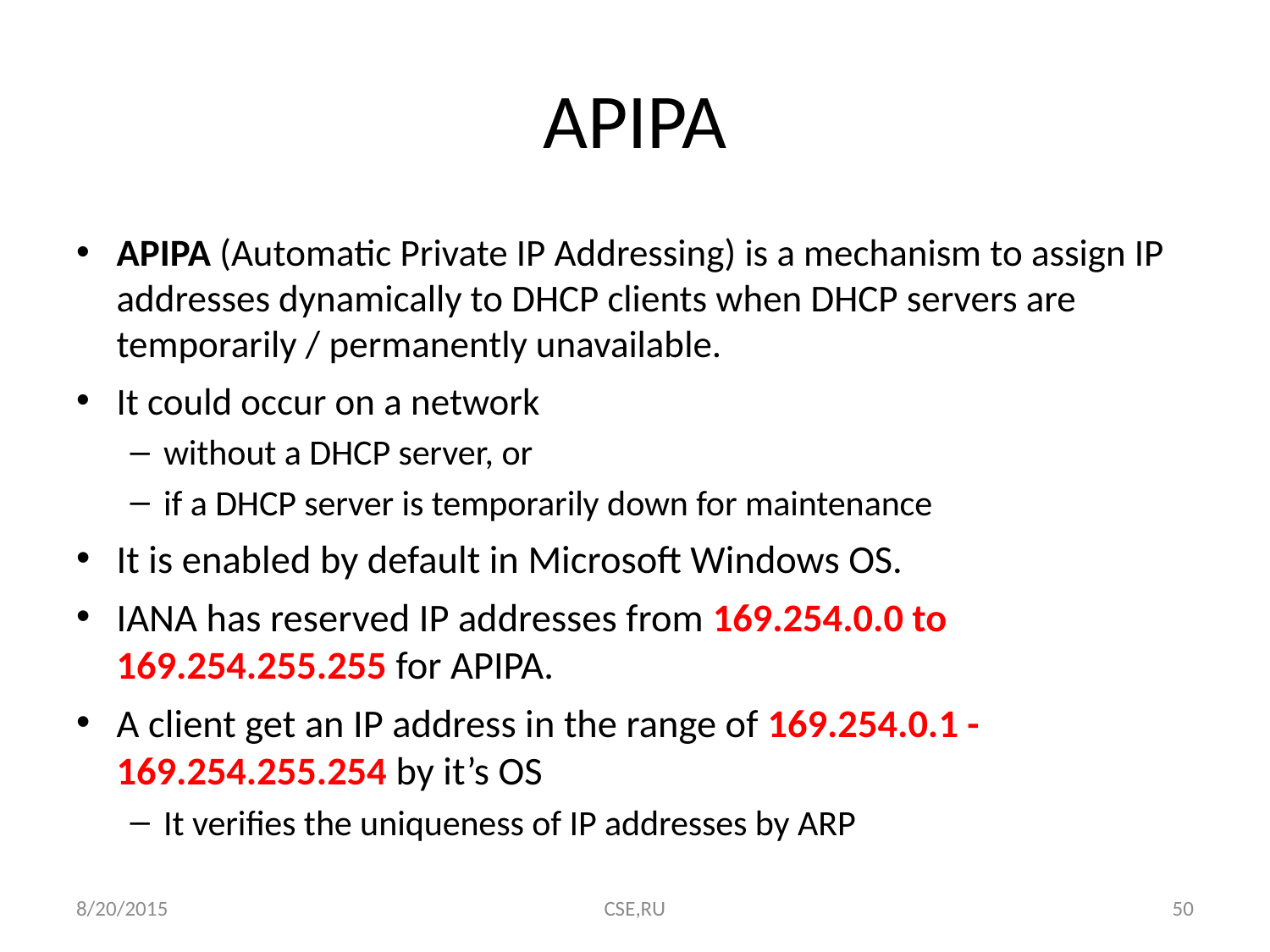

# APIPA
APIPA (Automatic Private IP Addressing) is a mechanism to assign IP addresses dynamically to DHCP clients when DHCP servers are temporarily / permanently unavailable.
It could occur on a network
without a DHCP server, or
if a DHCP server is temporarily down for maintenance
It is enabled by default in Microsoft Windows OS.
IANA has reserved IP addresses from 169.254.0.0 to 169.254.255.255 for APIPA.
A client get an IP address in the range of 169.254.0.1 - 169.254.255.254 by it’s OS
It verifies the uniqueness of IP addresses by ARP

8/20/2015
CSE,RU
50